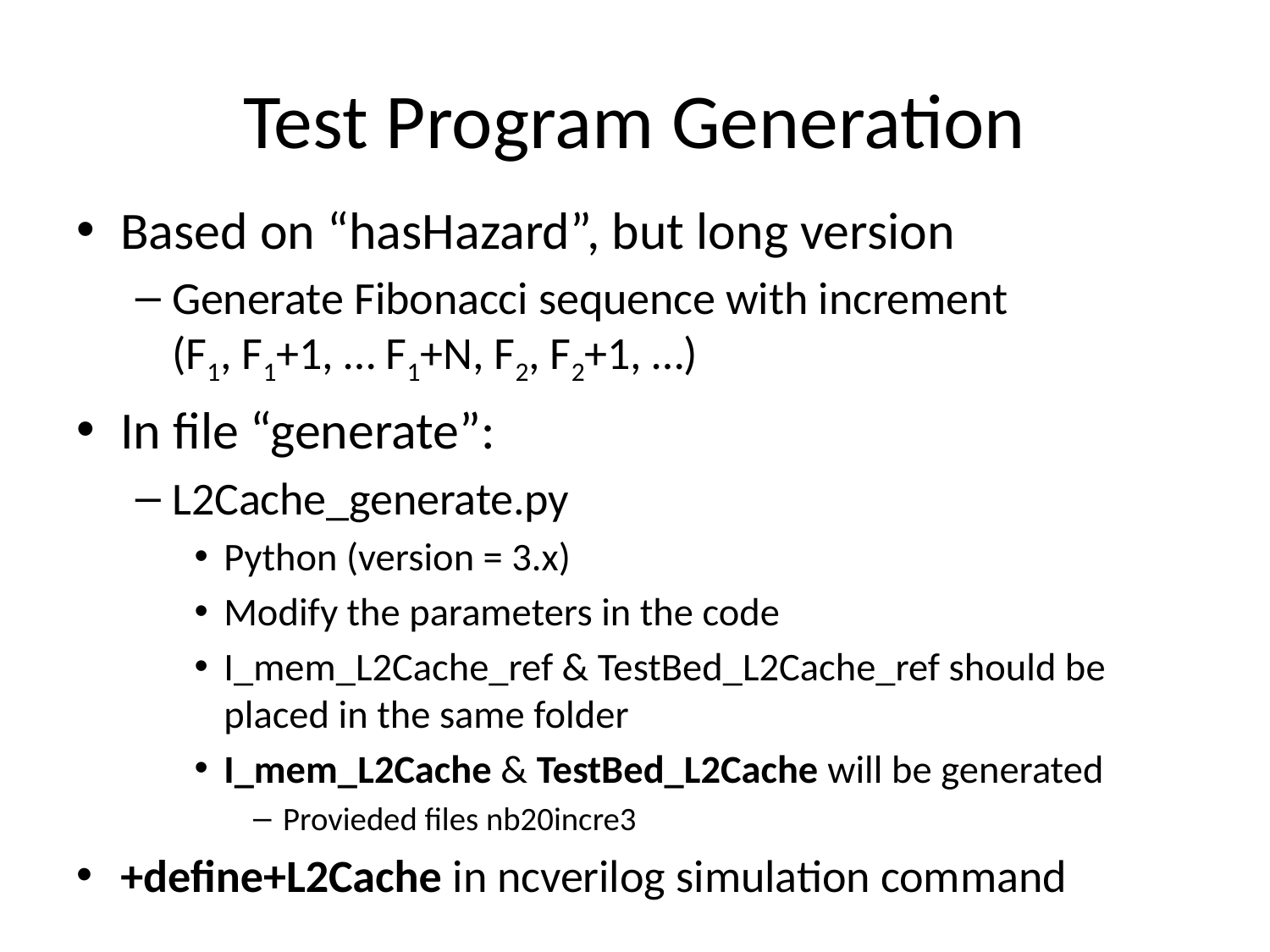

# Test Program Generation
Based on “hasHazard”, but long version
Generate Fibonacci sequence with increment
(F1, F1+1, … F1+N, F2, F2+1, …)
In file “generate”:
L2Cache_generate.py
Python (version = 3.x)
Modify the parameters in the code
I_mem_L2Cache_ref & TestBed_L2Cache_ref should be placed in the same folder
I_mem_L2Cache & TestBed_L2Cache will be generated
Provieded files nb20incre3
+define+L2Cache in ncverilog simulation command